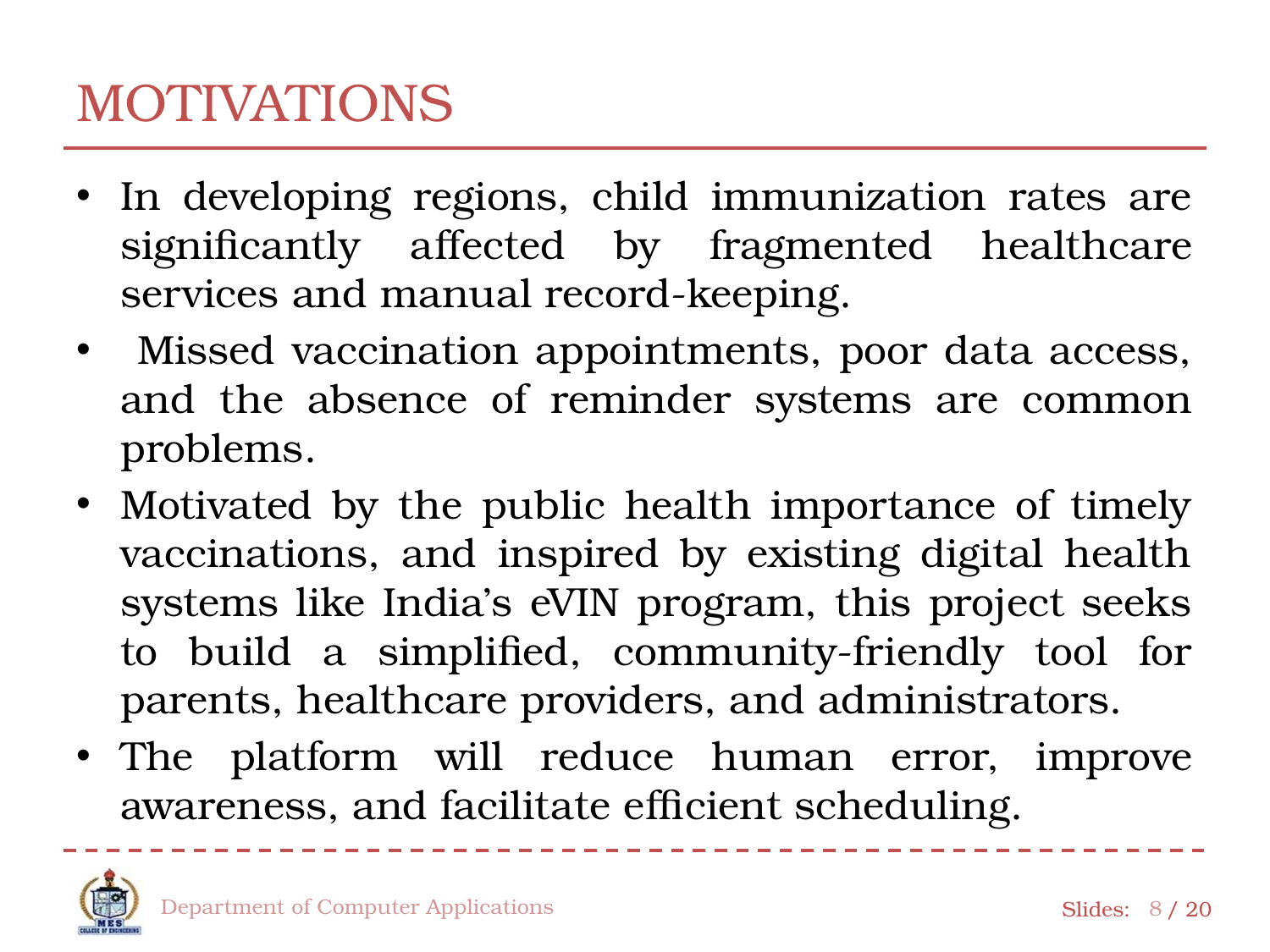

# MOTIVATIONS
In developing regions, child immunization rates are significantly affected by fragmented healthcare services and manual record-keeping.
 Missed vaccination appointments, poor data access, and the absence of reminder systems are common problems.
Motivated by the public health importance of timely vaccinations, and inspired by existing digital health systems like India’s eVIN program, this project seeks to build a simplified, community-friendly tool for parents, healthcare providers, and administrators.
The platform will reduce human error, improve awareness, and facilitate efficient scheduling.

Department of Computer Applications
8